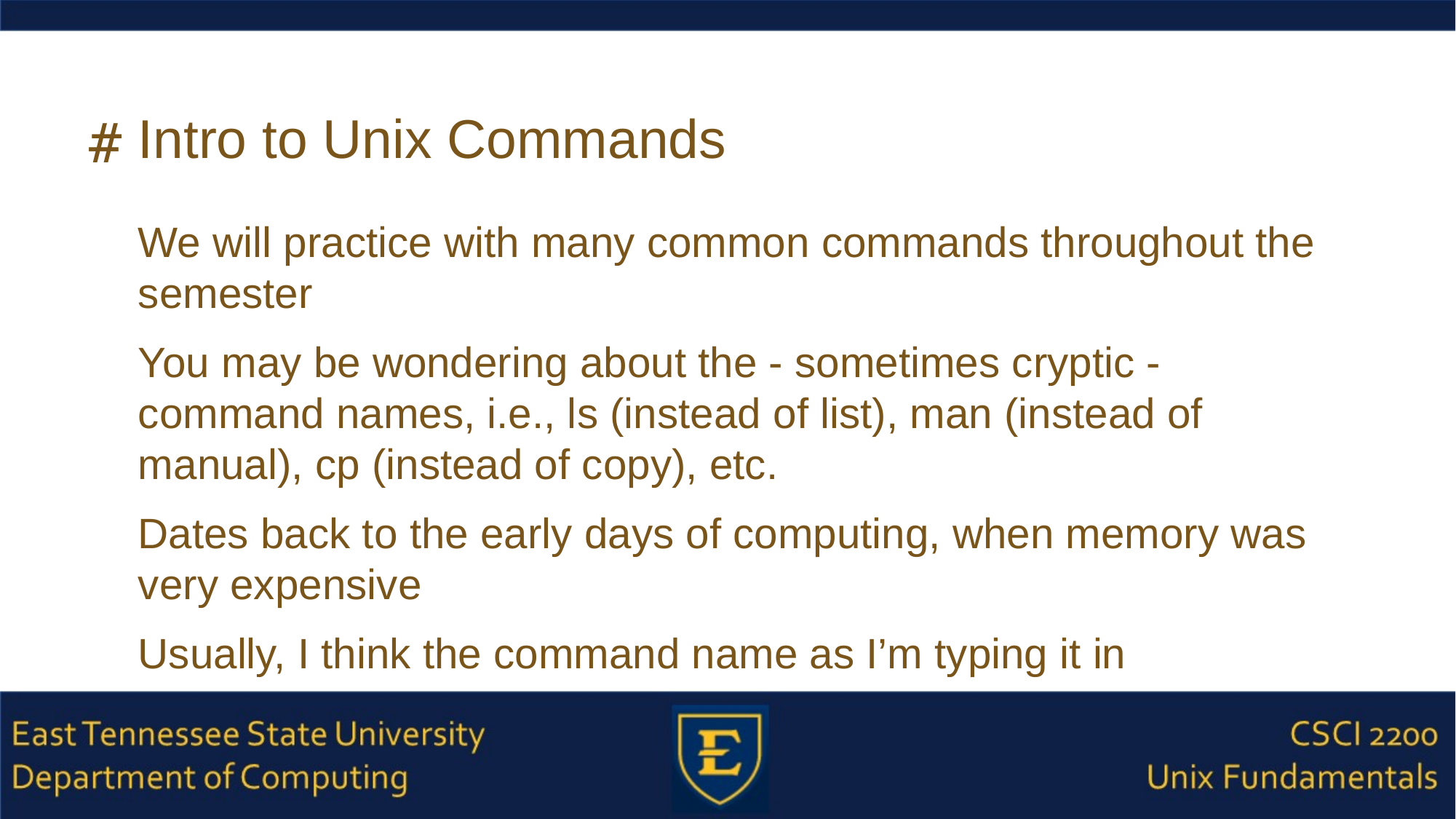

# Intro to Unix Commands
We will practice with many common commands throughout the semester
You may be wondering about the - sometimes cryptic - command names, i.e., ls (instead of list), man (instead of manual), cp (instead of copy), etc.
Dates back to the early days of computing, when memory was very expensive
Usually, I think the command name as I’m typing it in